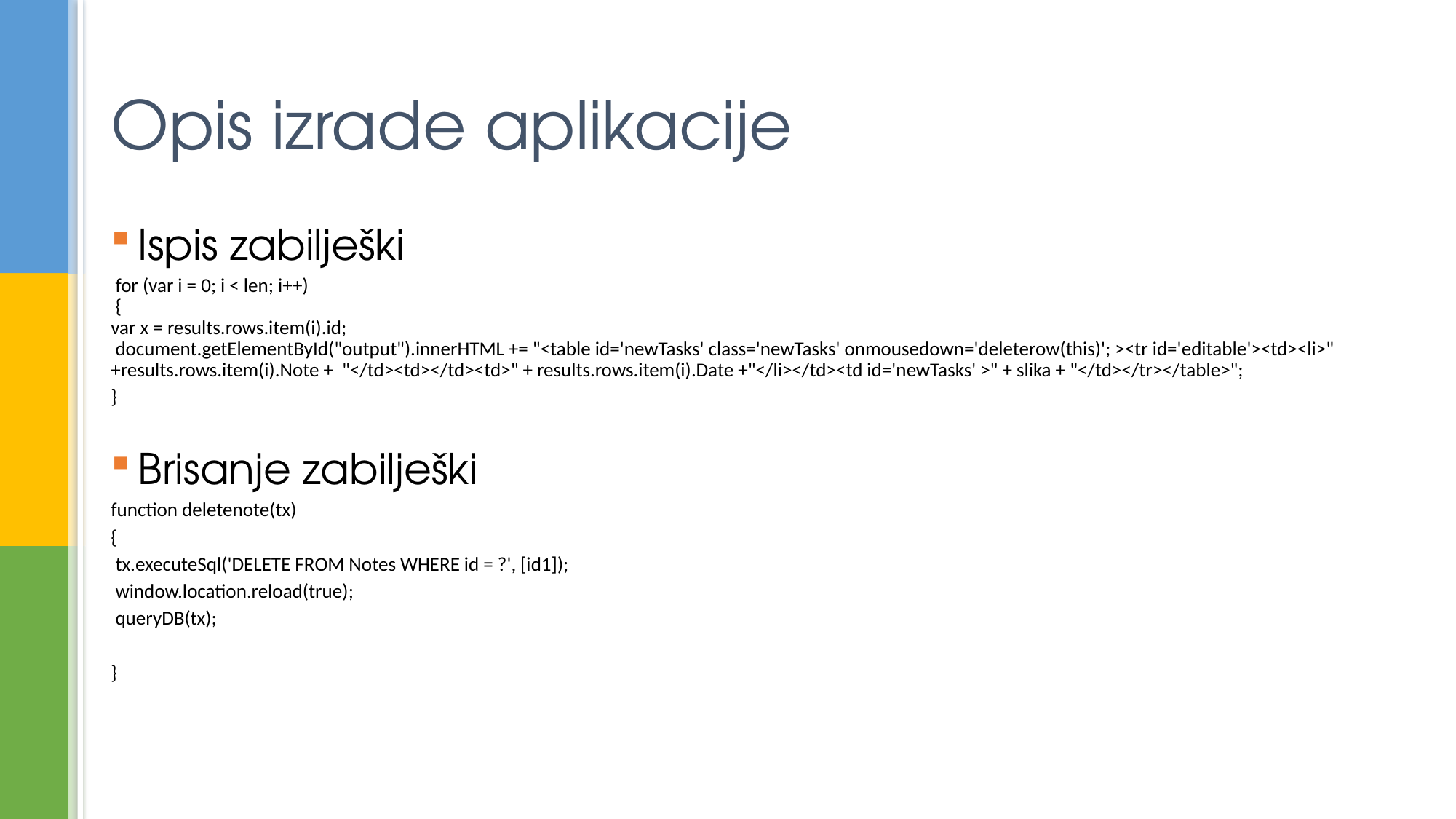

# Opis izrade aplikacije
Ispis zabilješki
 for (var i = 0; i < len; i++)
 {
var x = results.rows.item(i).id;
 document.getElementById("output").innerHTML += "<table id='newTasks' class='newTasks' onmousedown='deleterow(this)'; ><tr id='editable'><td><li>" +results.rows.item(i).Note +  "</td><td></td><td>" + results.rows.item(i).Date +"</li></td><td id='newTasks' >" + slika + "</td></tr></table>";
}

Brisanje zabilješki
function deletenote(tx)
{
 tx.executeSql('DELETE FROM Notes WHERE id = ?', [id1]);
 window.location.reload(true);
 queryDB(tx);

}